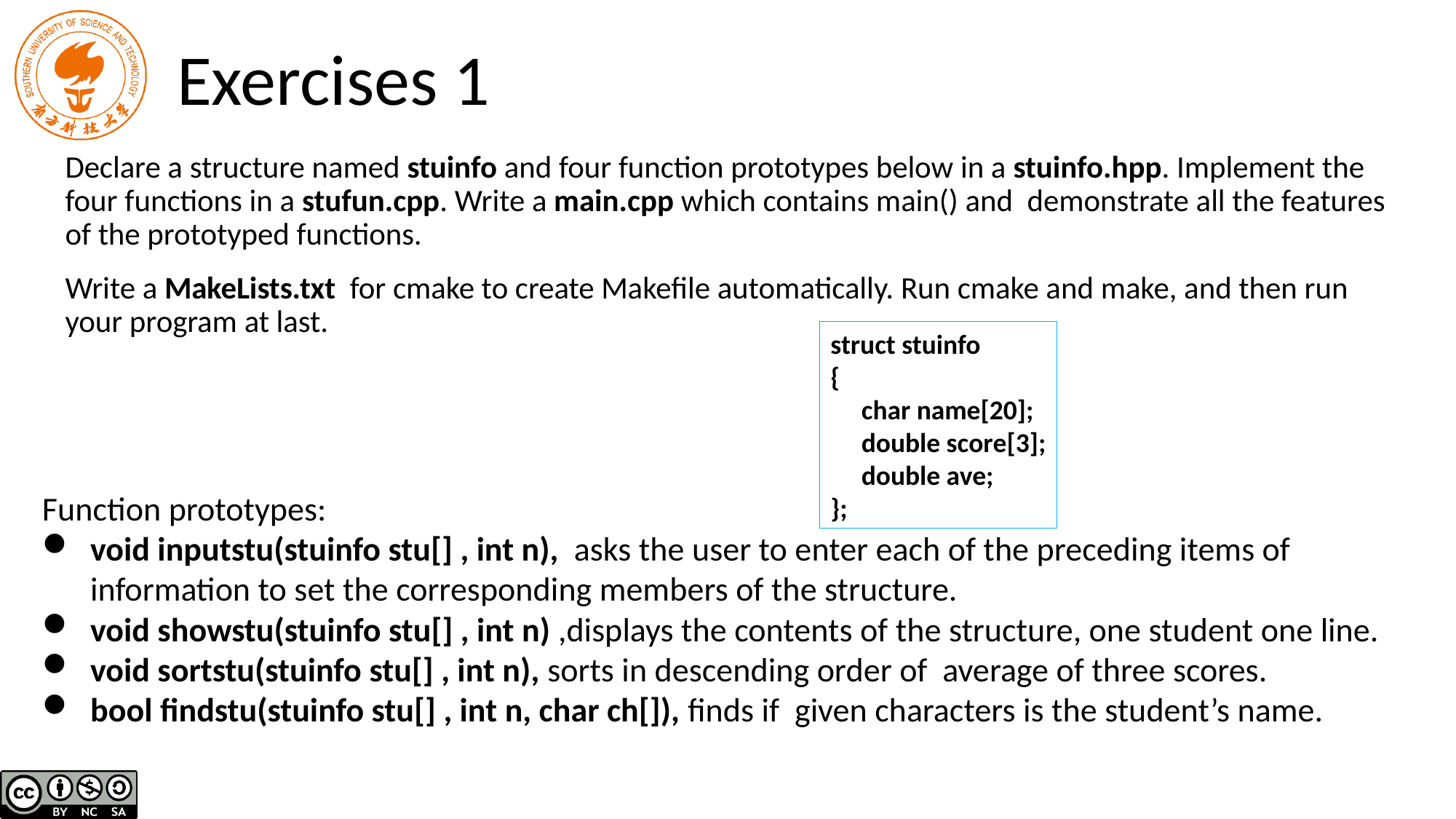

# Exercises 1
Declare a structure named stuinfo and four function prototypes below in a stuinfo.hpp. Implement the four functions in a stufun.cpp. Write a main.cpp which contains main() and  demonstrate all the features of the prototyped functions.
Write a MakeLists.txt  for cmake to create Makefile automatically. Run cmake and make, and then run your program at last.

struct stuinfo
{
     char name[20];
     double score[3];
     double ave;
};
Function prototypes:
void inputstu(stuinfo stu[] , int n),  asks the user to enter each of the preceding items of information to set the corresponding members of the structure.
void showstu(stuinfo stu[] , int n) ,displays the contents of the structure, one student one line.
void sortstu(stuinfo stu[] , int n), sorts in descending order of  average of three scores.
bool findstu(stuinfo stu[] , int n, char ch[]), finds if  given characters is the student’s name.